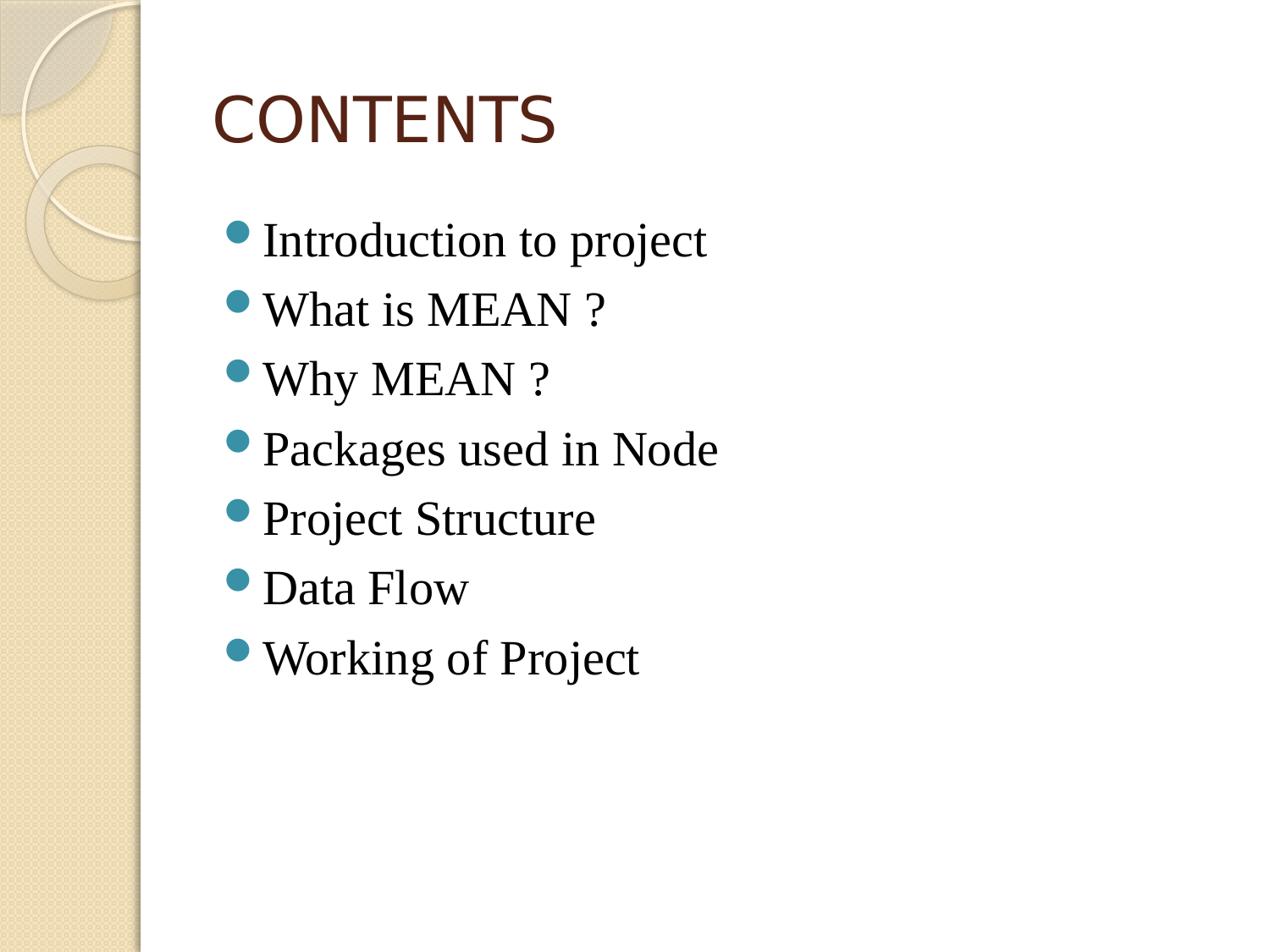

# CONTENTS
Introduction to project
What is MEAN ?
Why MEAN ?
Packages used in Node
Project Structure
Data Flow
Working of Project